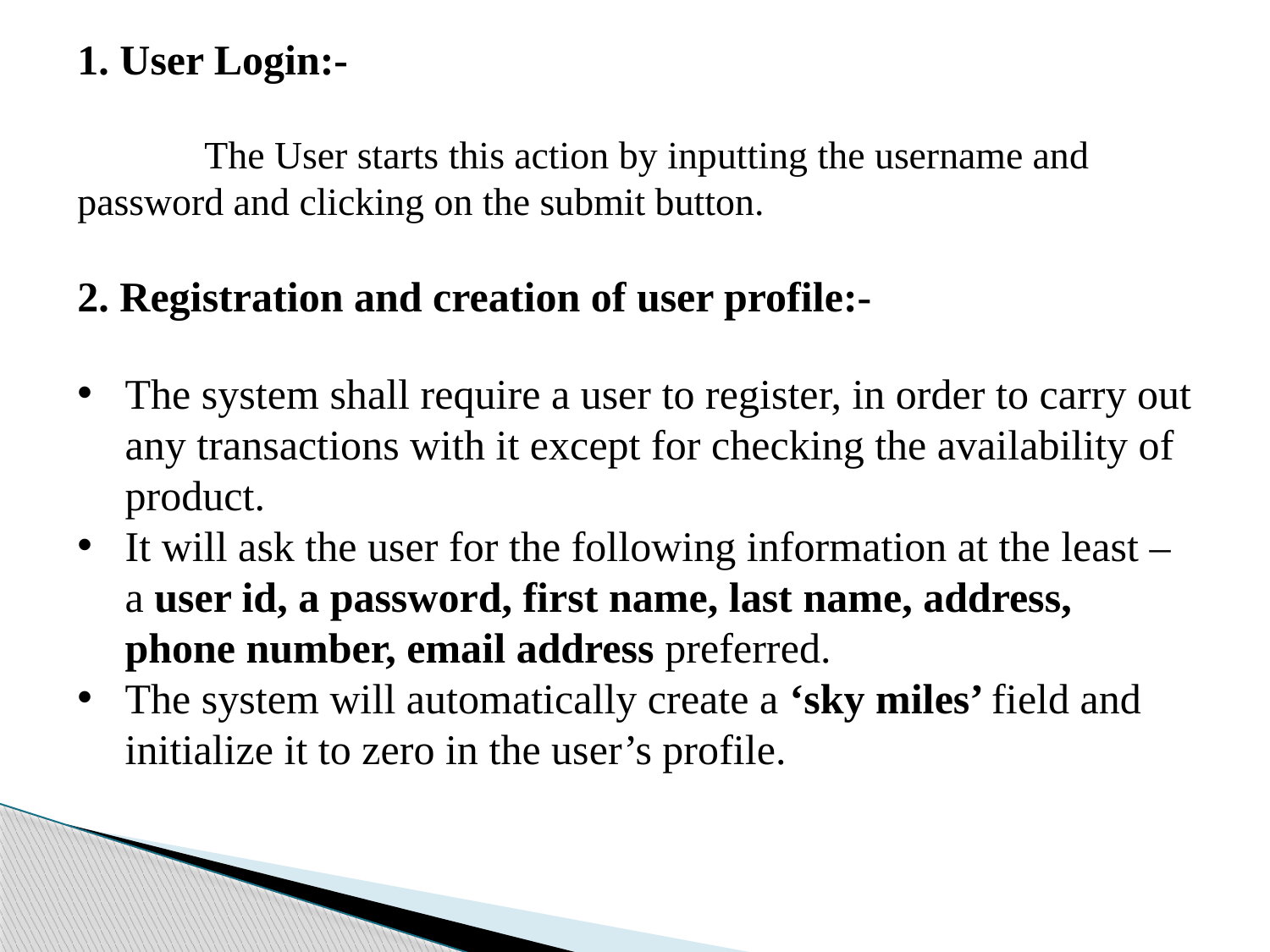

1. User Login:-

	The User starts this action by inputting the username and password and clicking on the submit button.

2. Registration and creation of user profile:-

The system shall require a user to register, in order to carry out any transactions with it except for checking the availability of product.
It will ask the user for the following information at the least – a user id, a password, first name, last name, address, phone number, email address preferred.
The system will automatically create a ‘sky miles’ field and initialize it to zero in the user’s profile.